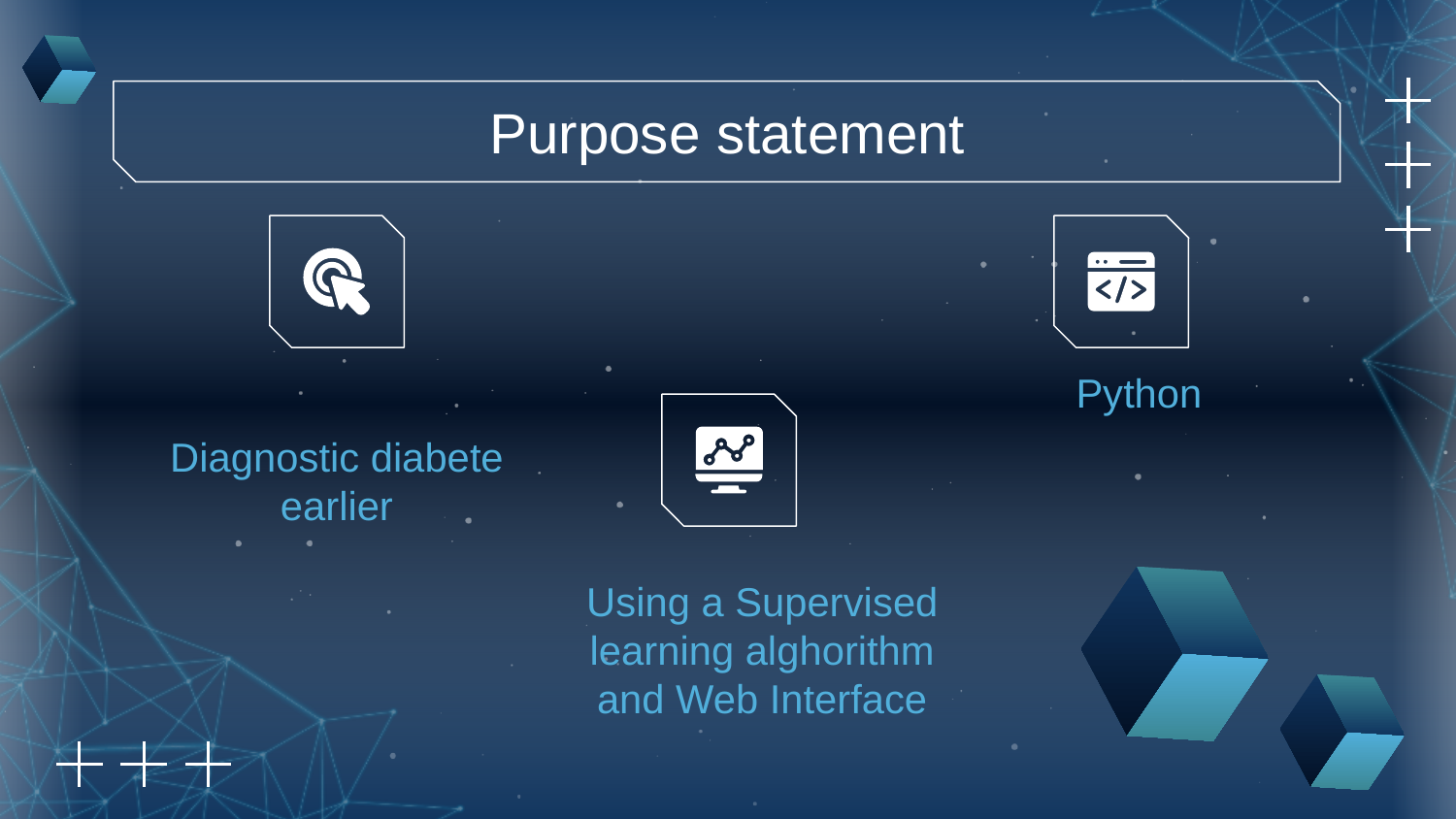

Purpose statement

Python
# Diagnostic diabete earlier

Using a Supervised learning alghorithm
and Web Interface